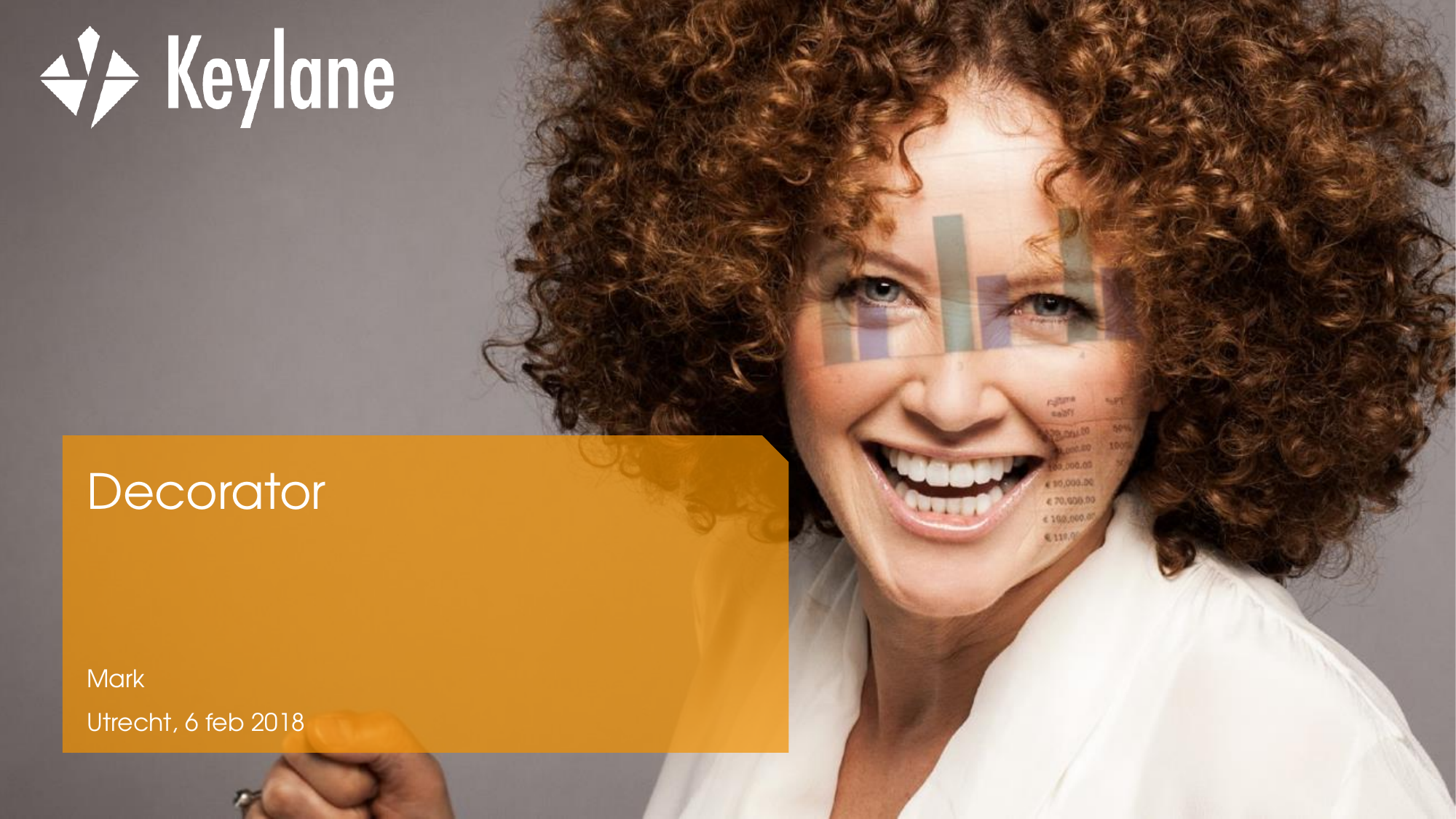

# Decorator
Mark
Utrecht, 6 feb 2018